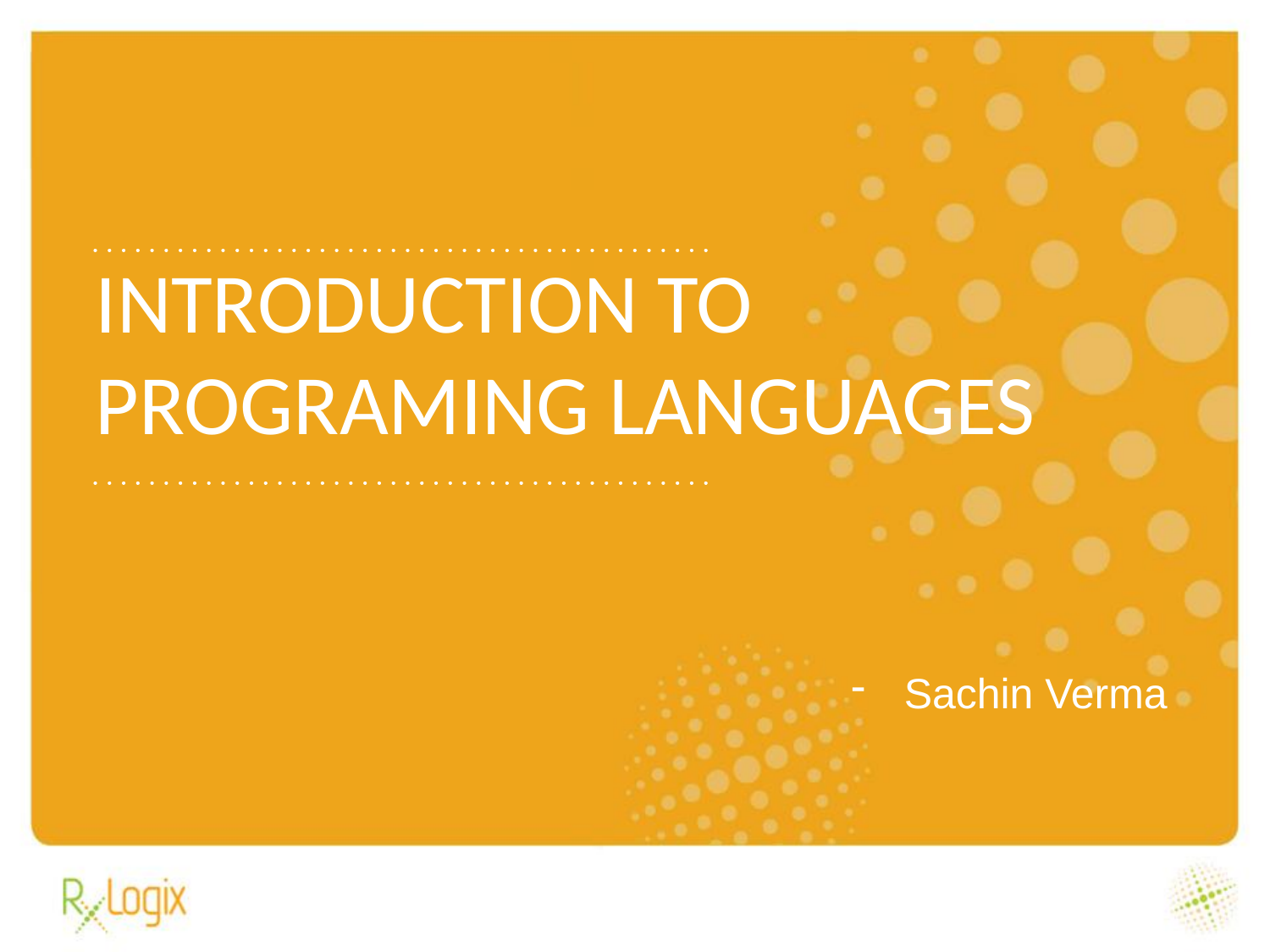

# INTRODUCTION TO PROGRAMING LANGUAGES

Sachin Verma